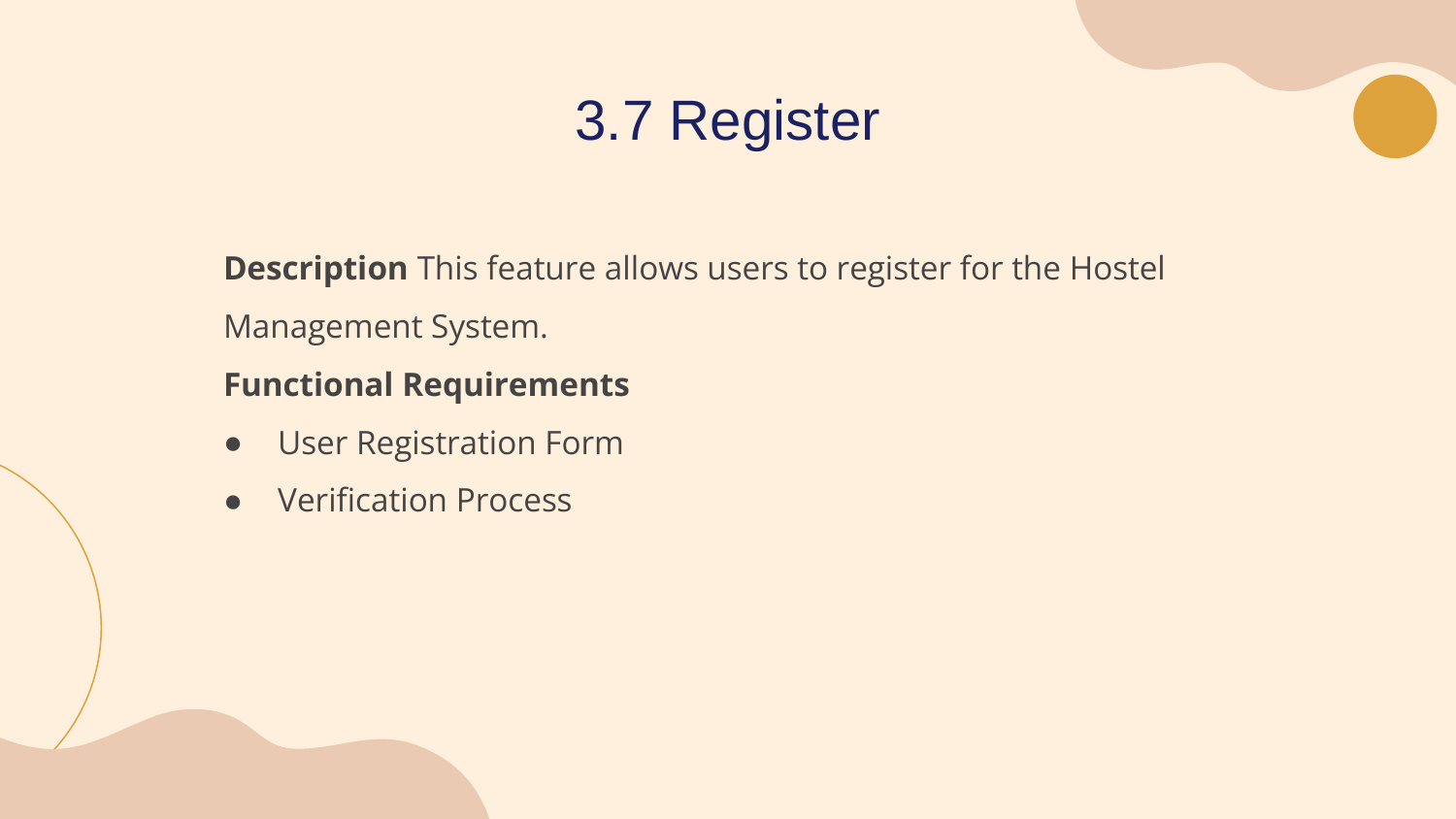

# 3.7 Register
Description This feature allows users to register for the Hostel Management System.
Functional Requirements
User Registration Form
Verification Process